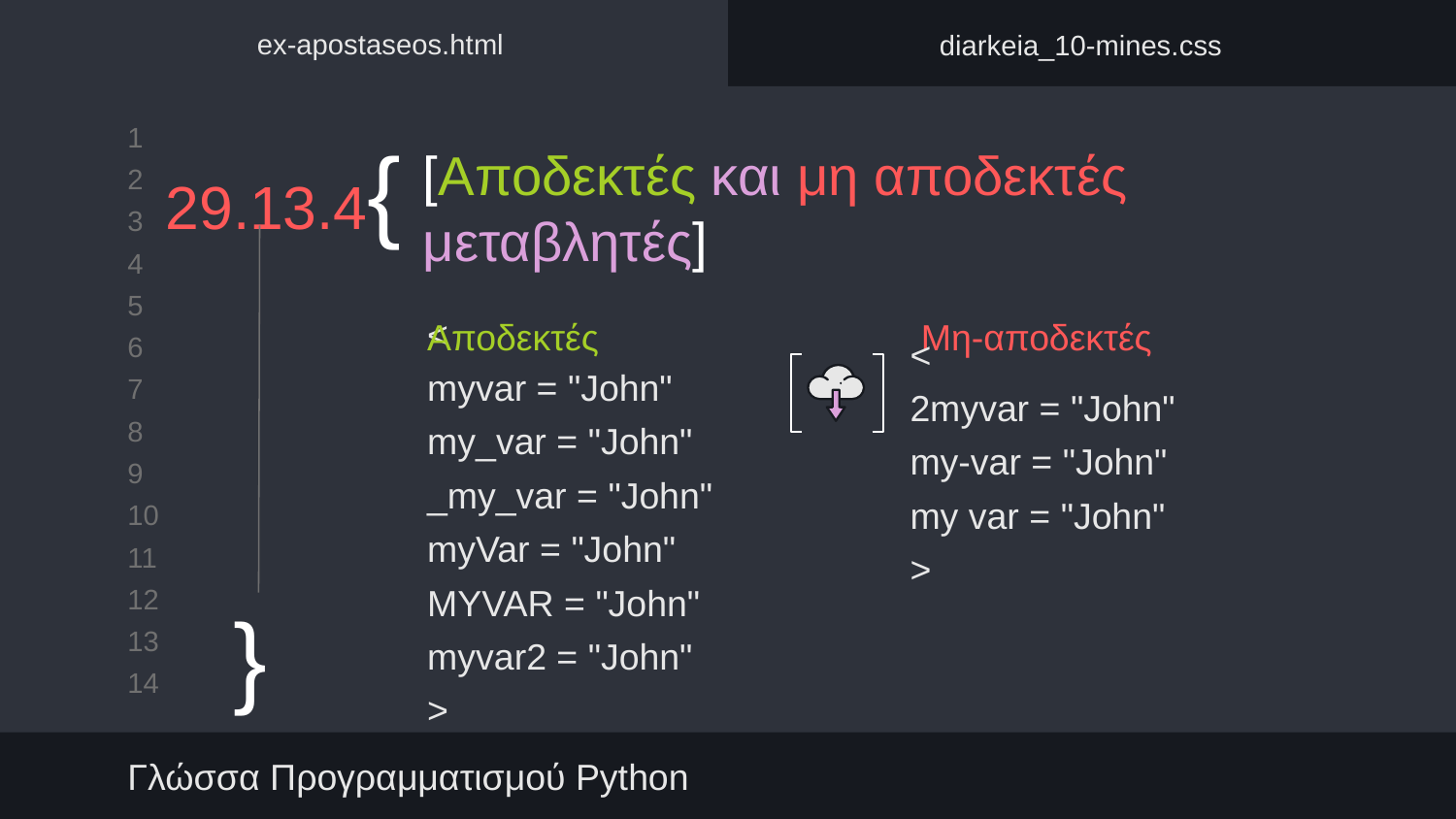

ex-apostaseos.html
diarkeia_10-mines.css
# 29.13.4{
[Αποδεκτές και μη αποδεκτές μεταβλητές]
Αποδεκτές
Μη-αποδεκτές

<
2myvar = "John"
my-var = "John"
my var = "John"
>
<
myvar = "John"
my_var = "John"
_my_var = "John"
myVar = "John"
MYVAR = "John"
myvar2 = "John"
>
}
Γλώσσα Προγραμματισμού Python